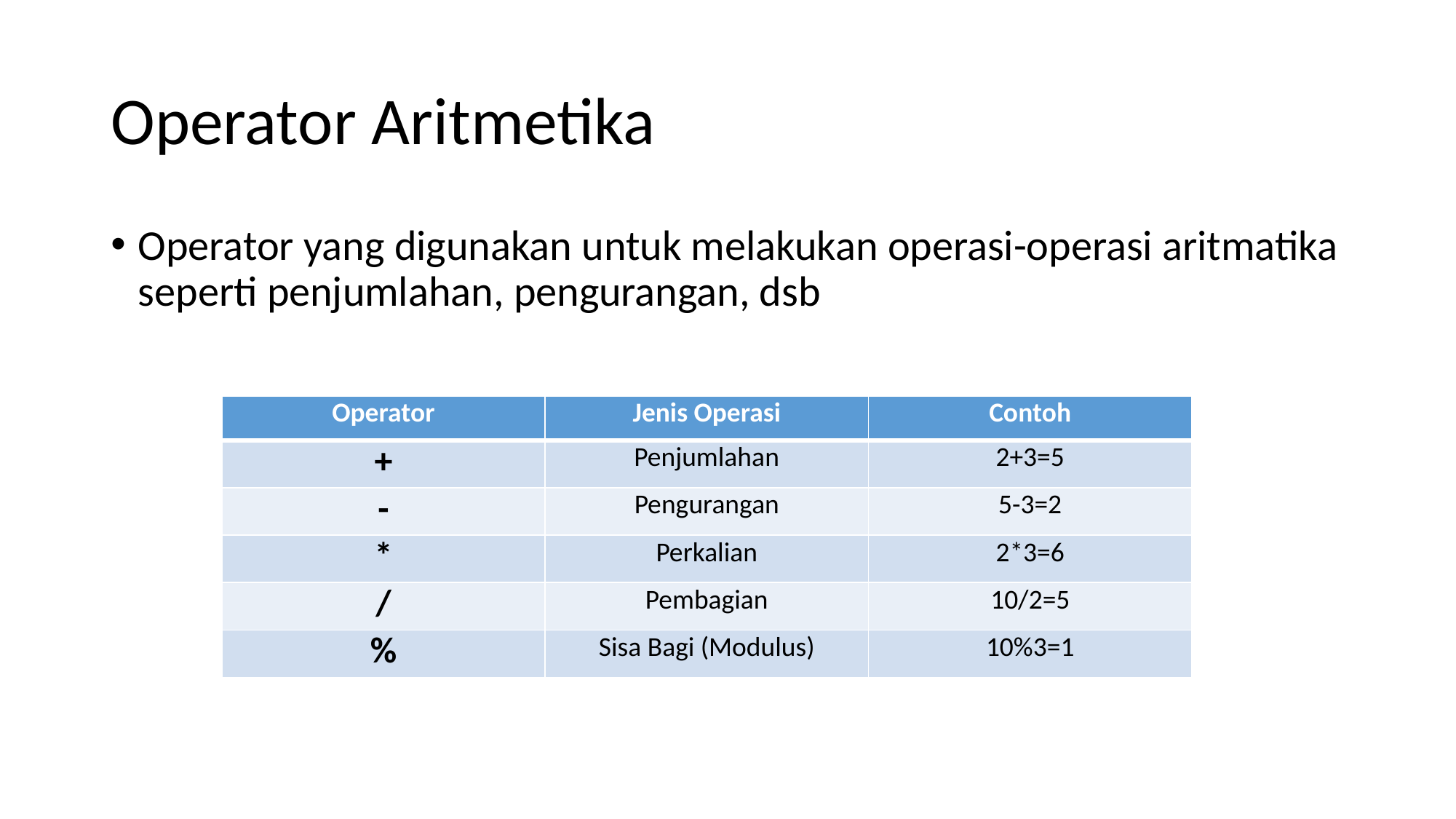

# Operator Aritmetika
Operator yang digunakan untuk melakukan operasi-operasi aritmatika seperti penjumlahan, pengurangan, dsb

| Operator | Jenis Operasi | Contoh |
| --- | --- | --- |
| + | Penjumlahan | 2+3=5 |
| - | Pengurangan | 5-3=2 |
| \* | Perkalian | 2\*3=6 |
| / | Pembagian | 10/2=5 |
| % | Sisa Bagi (Modulus) | 10%3=1 |